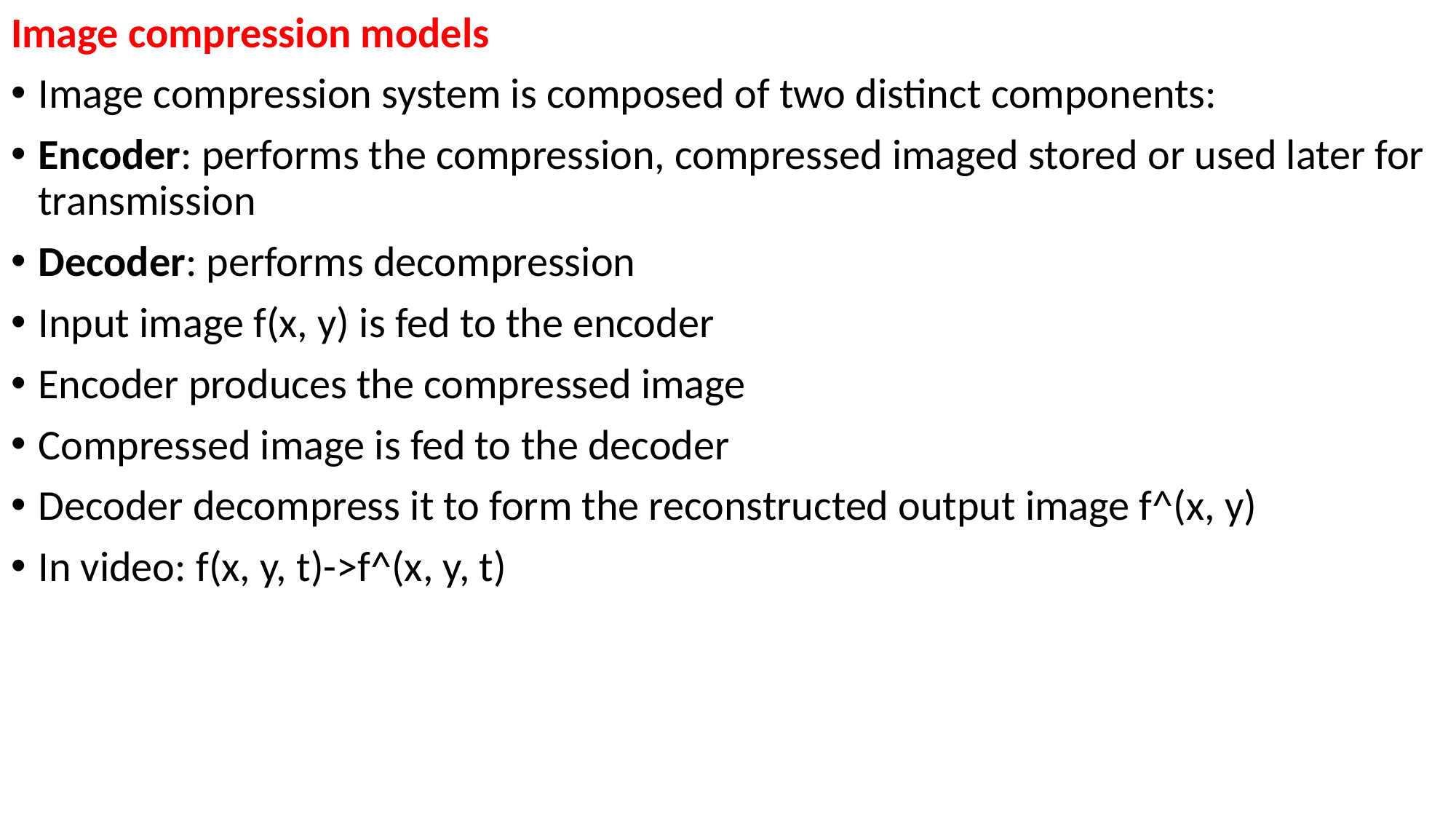

Image compression models
Image compression system is composed of two distinct components:
Encoder: performs the compression, compressed imaged stored or used later for transmission
Decoder: performs decompression
Input image f(x, y) is fed to the encoder
Encoder produces the compressed image
Compressed image is fed to the decoder
Decoder decompress it to form the reconstructed output image f^(x, y)
In video: f(x, y, t)->f^(x, y, t)